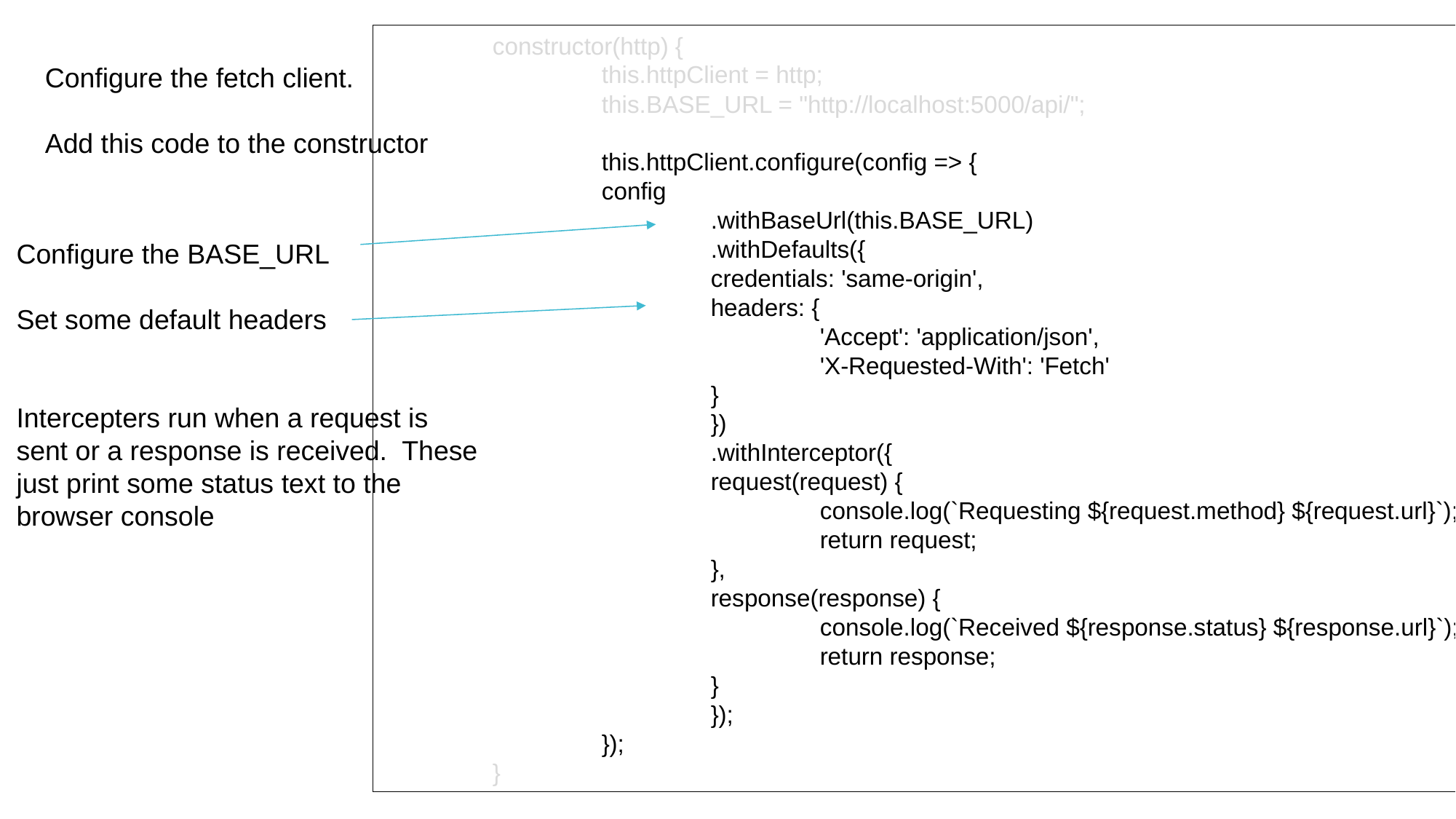

constructor(http) {
		this.httpClient = http;
		this.BASE_URL = "http://localhost:5000/api/";

		this.httpClient.configure(config => {
		config
			.withBaseUrl(this.BASE_URL)
			.withDefaults({
			credentials: 'same-origin',
			headers: {
				'Accept': 'application/json',
				'X-Requested-With': 'Fetch'
			}
			})
			.withInterceptor({
			request(request) {
				console.log(`Requesting ${request.method} ${request.url}`);
				return request;
			},
			response(response) {
				console.log(`Received ${response.status} ${response.url}`);
				return response;
			}
			});
		});
	}
Configure the fetch client.

Add this code to the constructor
Configure the fetch client
Configure the BASE_URL

Set some default headers

Intercepters run when a request is
sent or a response is received.  These
just print some status text to the
browser console